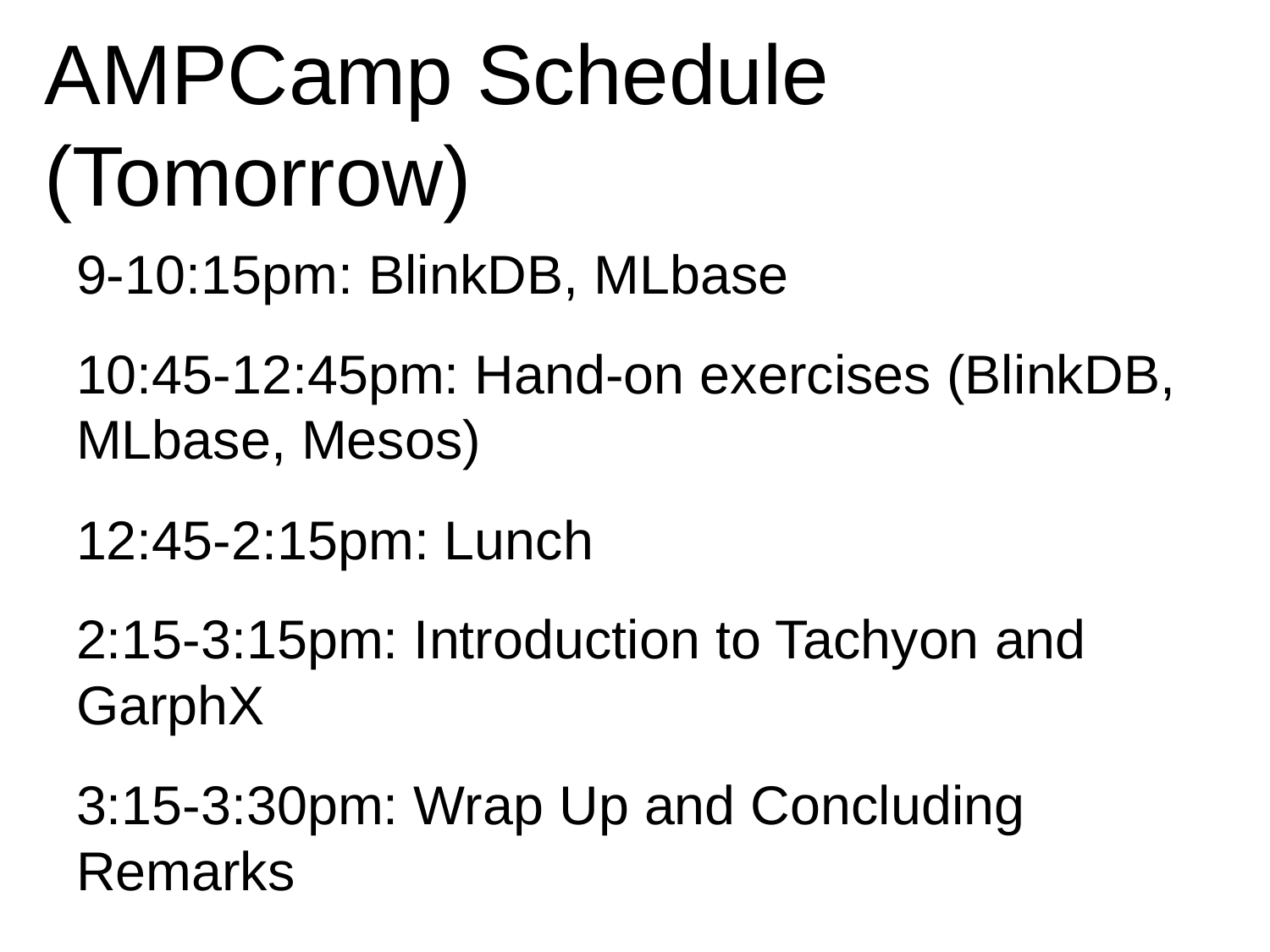

# AMPCamp Schedule (Tomorrow)
9-10:15pm: BlinkDB, MLbase
10:45-12:45pm: Hand-on exercises (BlinkDB, MLbase, Mesos)
12:45-2:15pm: Lunch
2:15-3:15pm: Introduction to Tachyon and GarphX
3:15-3:30pm: Wrap Up and Concluding Remarks